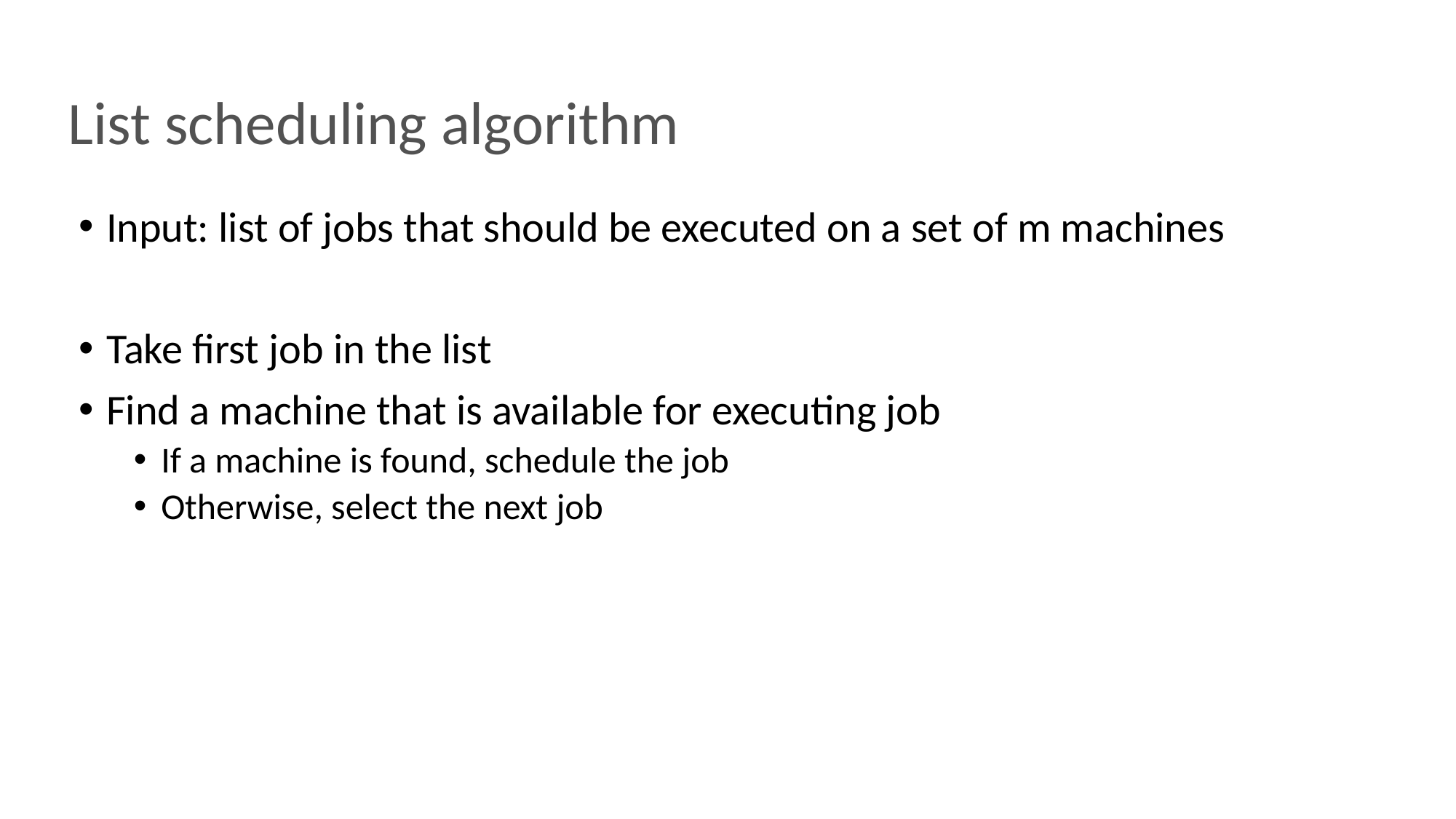

# List scheduling algorithm
Input: list of jobs that should be executed on a set of m machines

Take first job in the list
Find a machine that is available for executing job
If a machine is found, schedule the job
Otherwise, select the next job